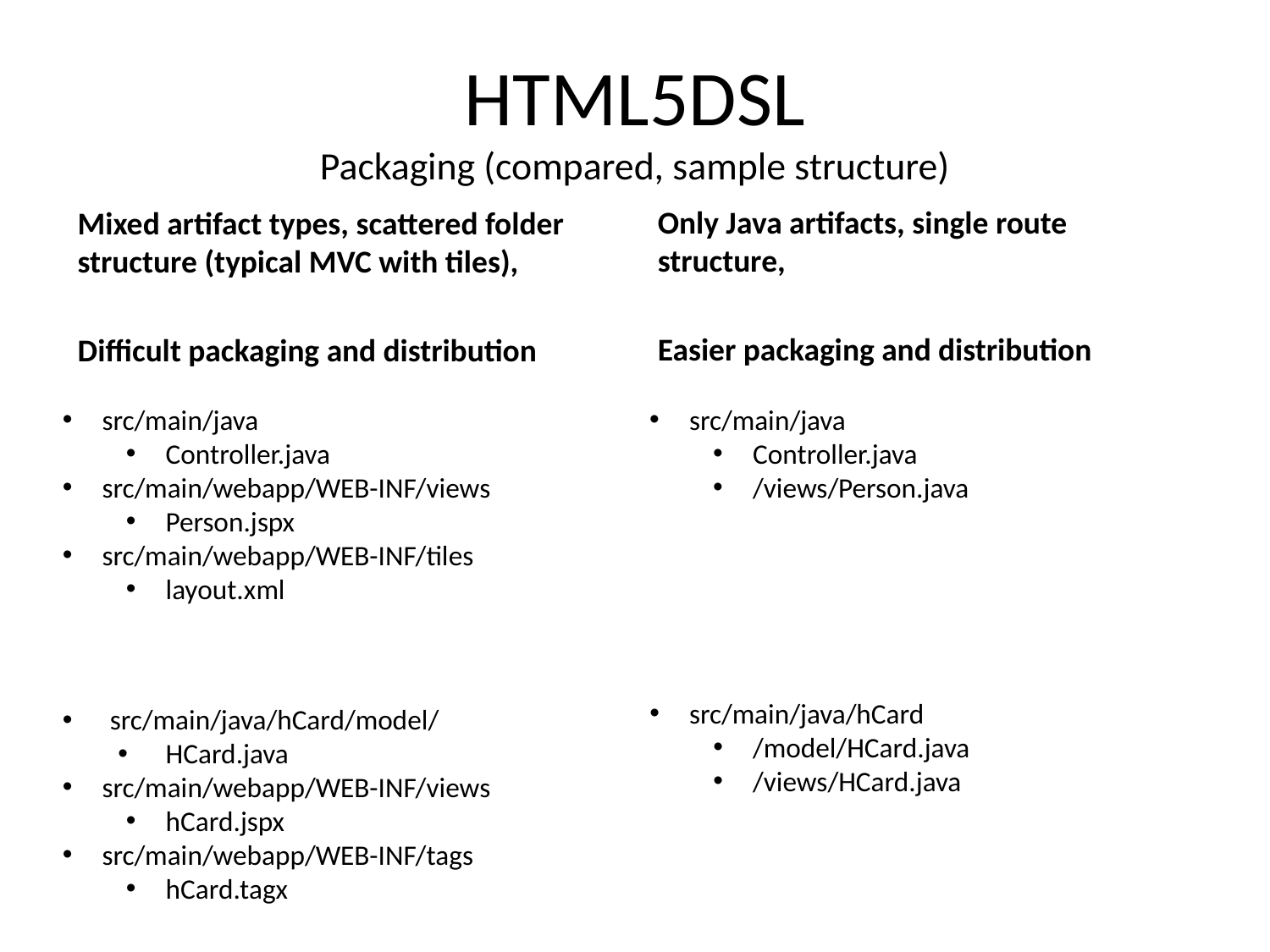

# HTML5DSL Packaging (compared, sample structure)
Only Java artifacts, single route structure,

Easier packaging and distribution
Mixed artifact types, scattered folder structure (typical MVC with tiles),

Difficult packaging and distribution

src/main/java
Controller.java
src/main/webapp/WEB-INF/views
Person.jspx
src/main/webapp/WEB-INF/tiles
layout.xml
src/main/java
Controller.java
/views/Person.java

src/main/java/hCard
/model/HCard.java
/views/HCard.java
src/main/java/hCard/model/
HCard.java
src/main/webapp/WEB-INF/views
hCard.jspx
src/main/webapp/WEB-INF/tags
hCard.tagx